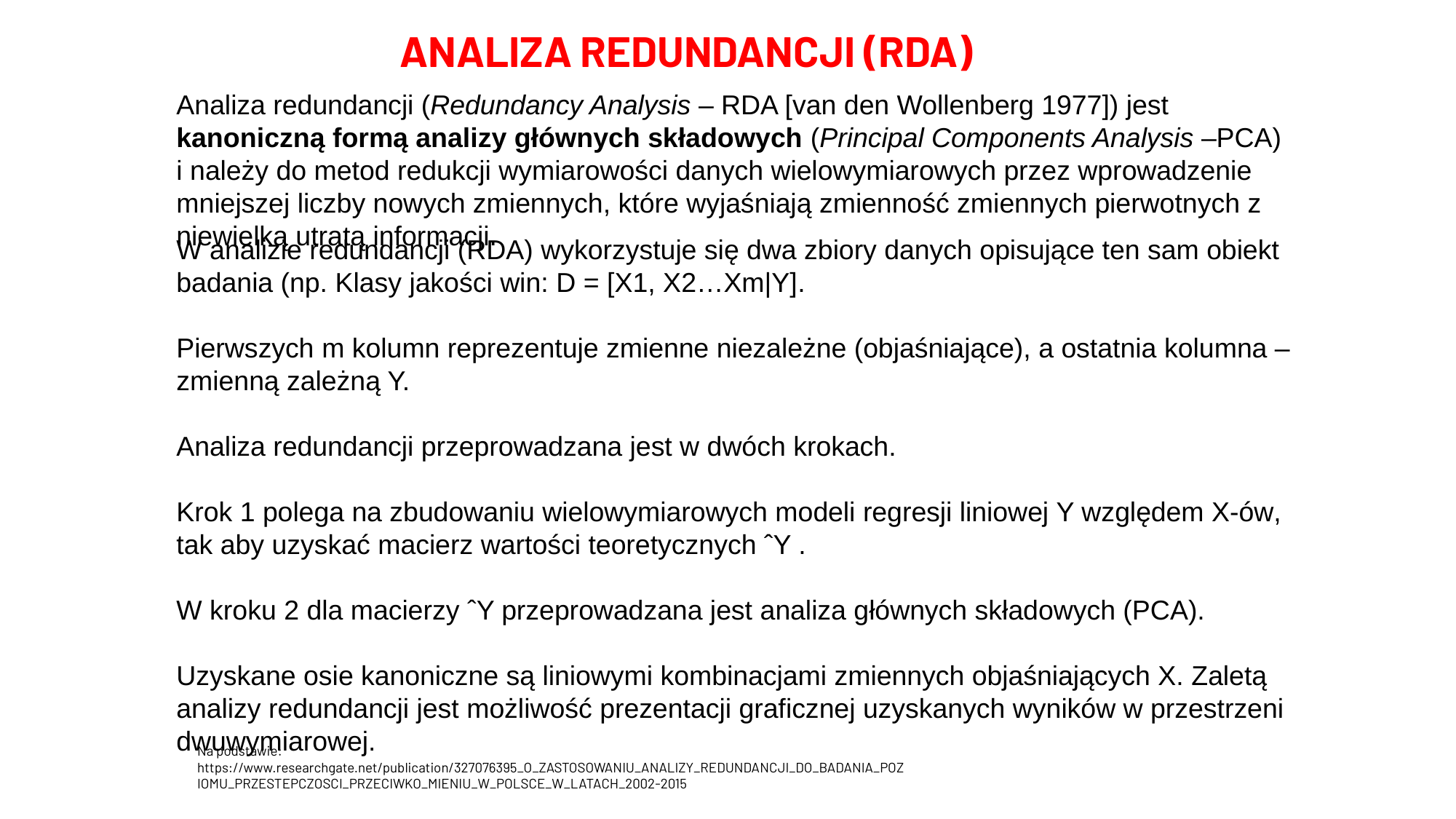

ANALIZA REDUNDANCJI (RDA)
Analiza redundancji (Redundancy Analysis – RDA [van den Wollenberg 1977]) jest kanoniczną formą analizy głównych składowych (Principal Components Analysis –PCA) i należy do metod redukcji wymiarowości danych wielowymiarowych przez wprowadzenie mniejszej liczby nowych zmiennych, które wyjaśniają zmienność zmiennych pierwotnych z niewielką utratą informacji.
W analizie redundancji (RDA) wykorzystuje się dwa zbiory danych opisujące ten sam obiekt badania (np. Klasy jakości win: D = [X1, X2…Xm|Y].

Pierwszych m kolumn reprezentuje zmienne niezależne (objaśniające), a ostatnia kolumna – zmienną zależną Y.

Analiza redundancji przeprowadzana jest w dwóch krokach.

Krok 1 polega na zbudowaniu wielowymiarowych modeli regresji liniowej Y względem X-ów, tak aby uzyskać macierz wartości teoretycznych ˆY .

W kroku 2 dla macierzy ˆY przeprowadzana jest analiza głównych składowych (PCA).

Uzyskane osie kanoniczne są liniowymi kombinacjami zmiennych objaśniających X. Zaletą analizy redundancji jest możliwość prezentacji graficznej uzyskanych wyników w przestrzeni dwuwymiarowej.
Na podstawie: https://www.researchgate.net/publication/327076395_O_ZASTOSOWANIU_ANALIZY_REDUNDANCJI_DO_BADANIA_POZIOMU_PRZESTEPCZOSCI_PRZECIWKO_MIENIU_W_POLSCE_W_LATACH_2002-2015